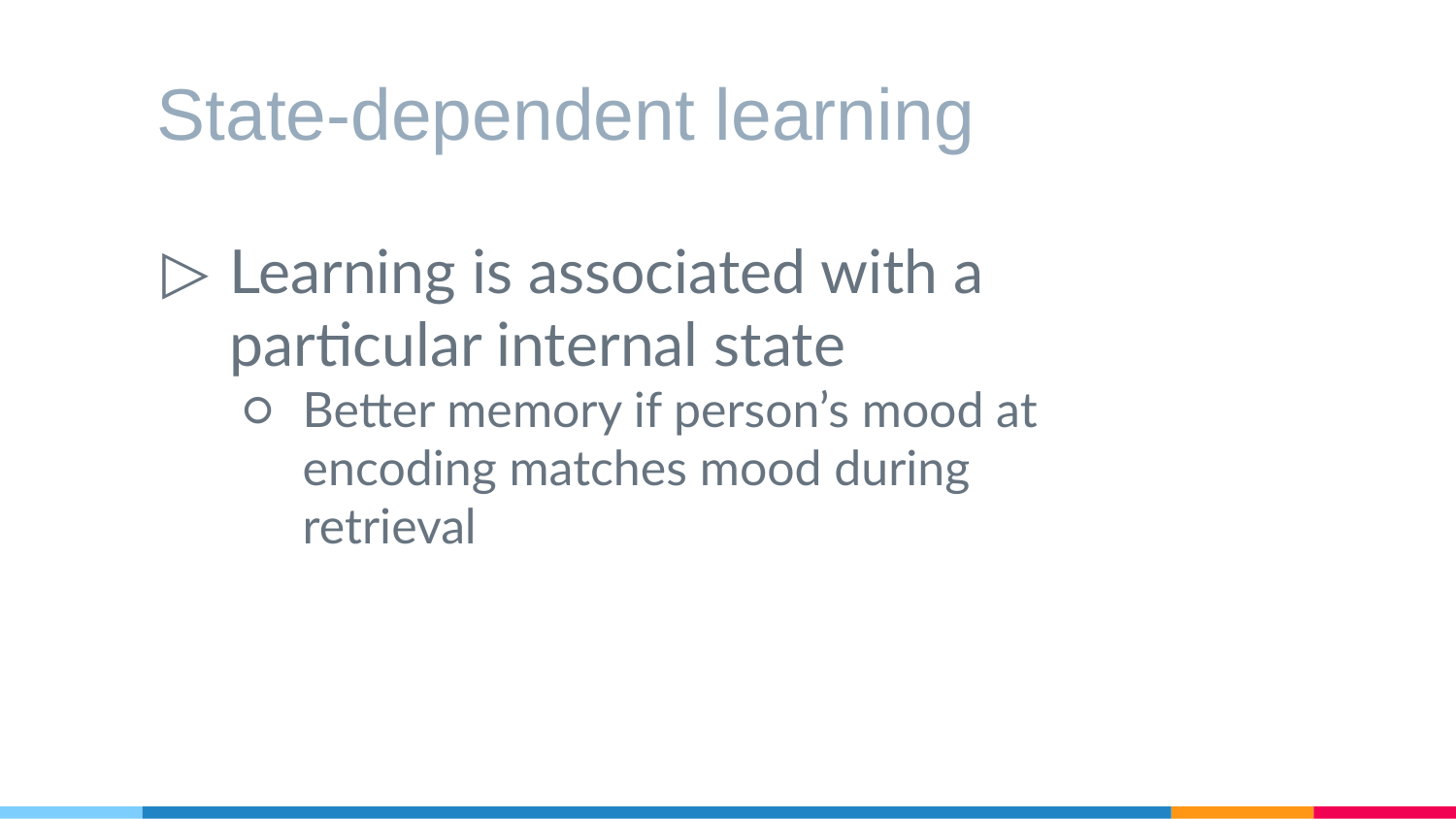

# State-dependent learning
Learning is associated with a particular internal state
Better memory if person’s mood at encoding matches mood during retrieval